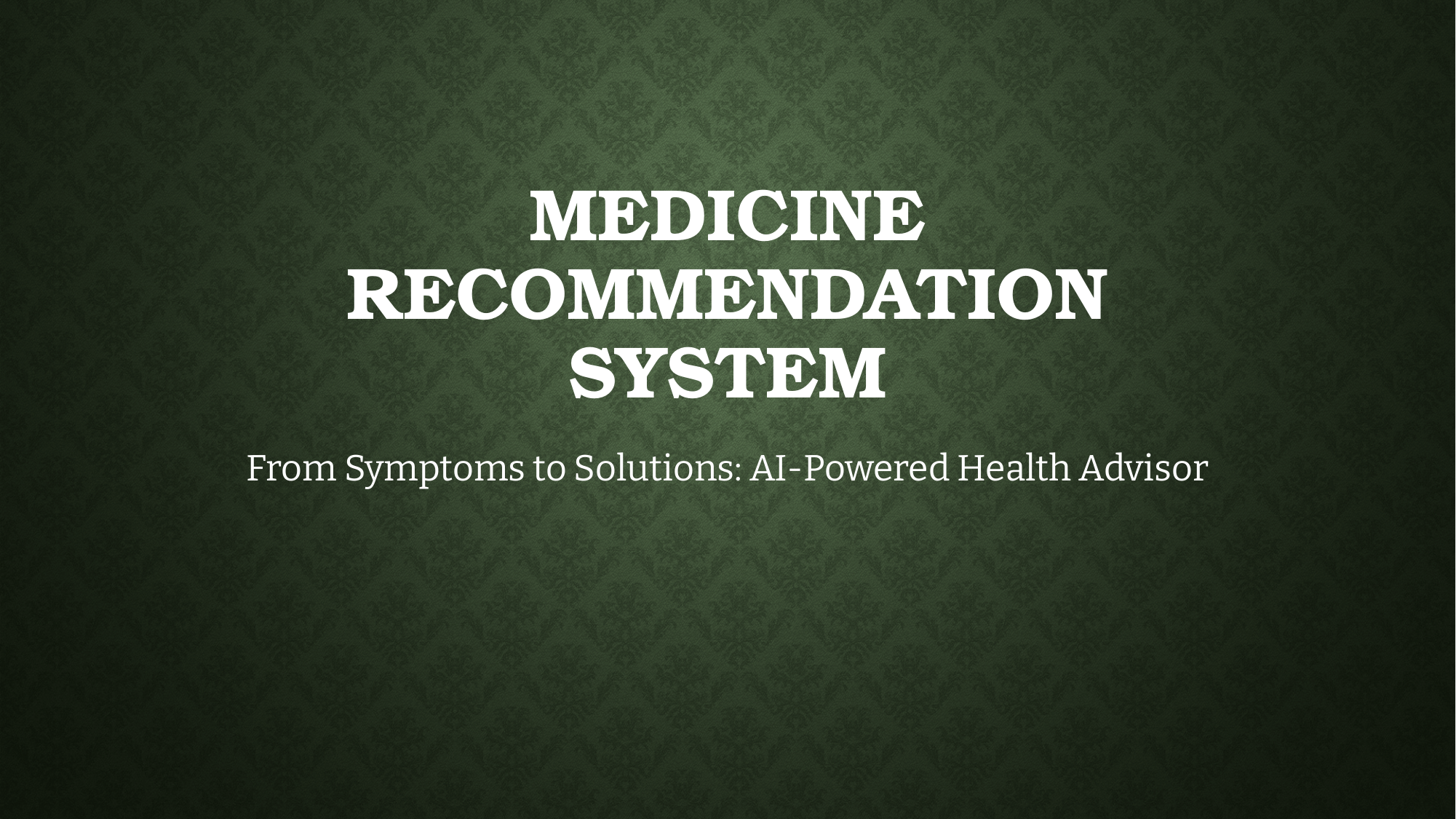

# Medicine Recommendation System
From Symptoms to Solutions: AI-Powered Health Advisor